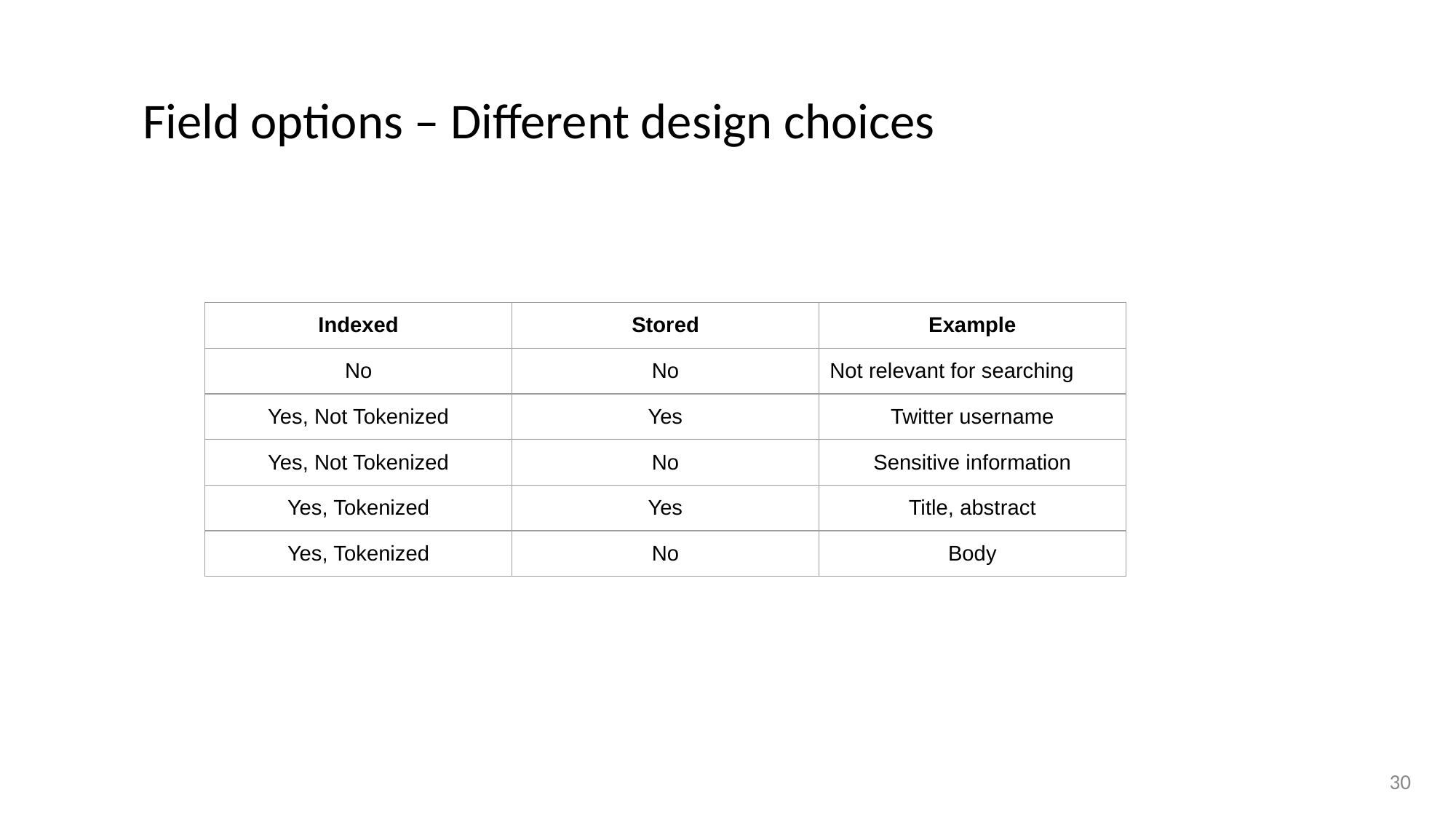

# Field options – Different design choices

| Indexed | Stored | Example |
| --- | --- | --- |
| No | No | Not relevant for searching |
| Yes, Not Tokenized | Yes | Twitter username |
| Yes, Not Tokenized | No | Sensitive information |
| Yes, Tokenized | Yes | Title, abstract |
| Yes, Tokenized | No | Body |
30